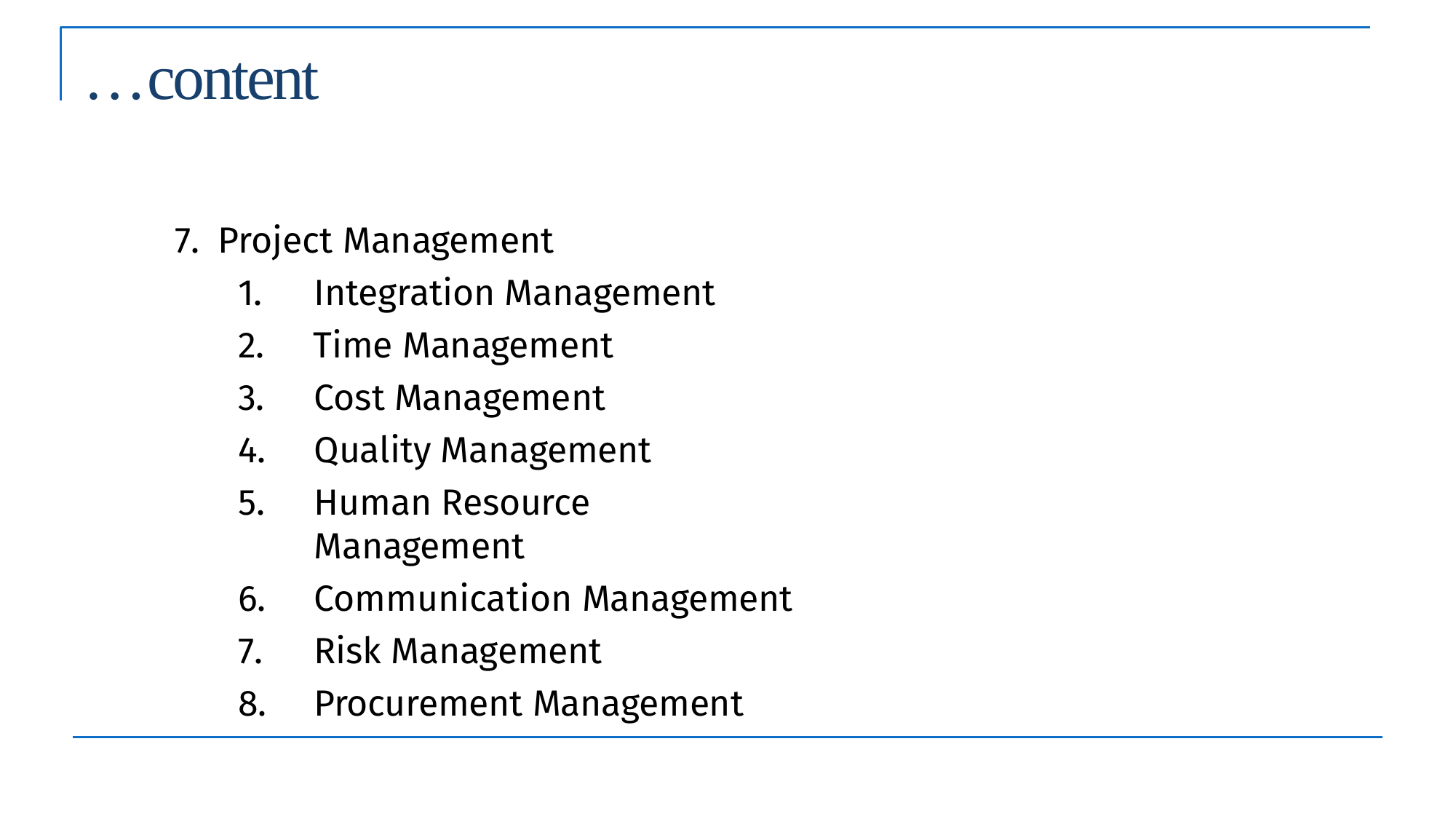

# …content
Project Management
Integration Management
Time Management
Cost Management
Quality Management
Human Resource Management
Communication Management
Risk Management
Procurement Management